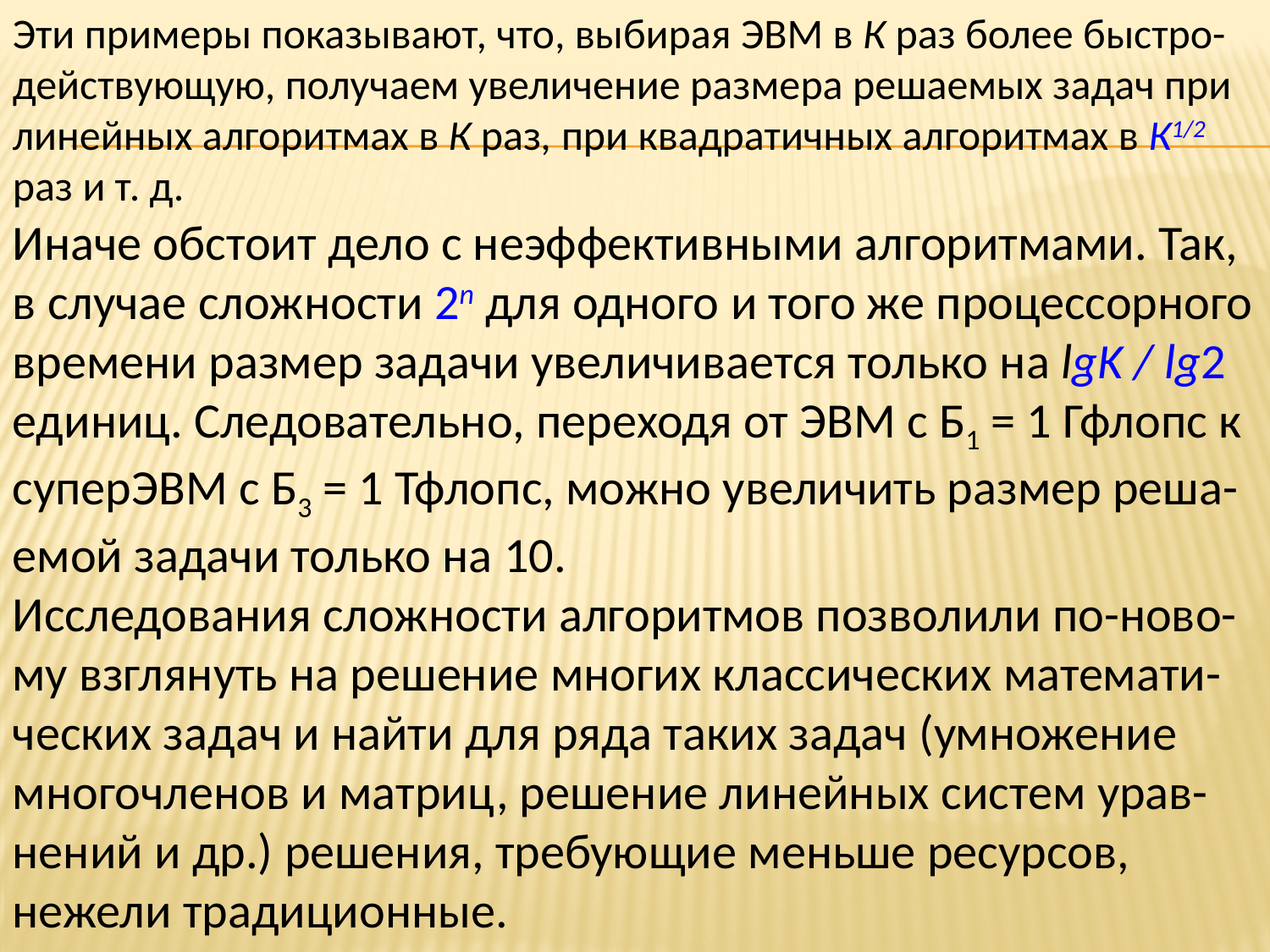

Эти примеры показывают, что, выбирая ЭВМ в К раз более быстро-действующую, получаем увеличение размера решаемых задач при линейных алгоритмах в К раз, при квадратичных алгоритмах в К1/2 раз и т. д.
Иначе обстоит дело с неэффективными алгоритмами. Так, в случае сложности 2n для одного и того же процессорного времени размер задачи увеличивается только на lgK / lg2 единиц. Следовательно, переходя от ЭВМ с Б1 = 1 Гфлопс к суперЭВМ с Б3 = 1 Тфлопс, можно увеличить размер реша-емой задачи только на 10.
Исследования сложности алгоритмов позволили по-ново-му взглянуть на решение многих классических математи-ческих задач и найти для ряда таких задач (умножение многочленов и матриц, решение линейных систем урав-нений и др.) решения, требующие меньше ресурсов, нежели традиционные.